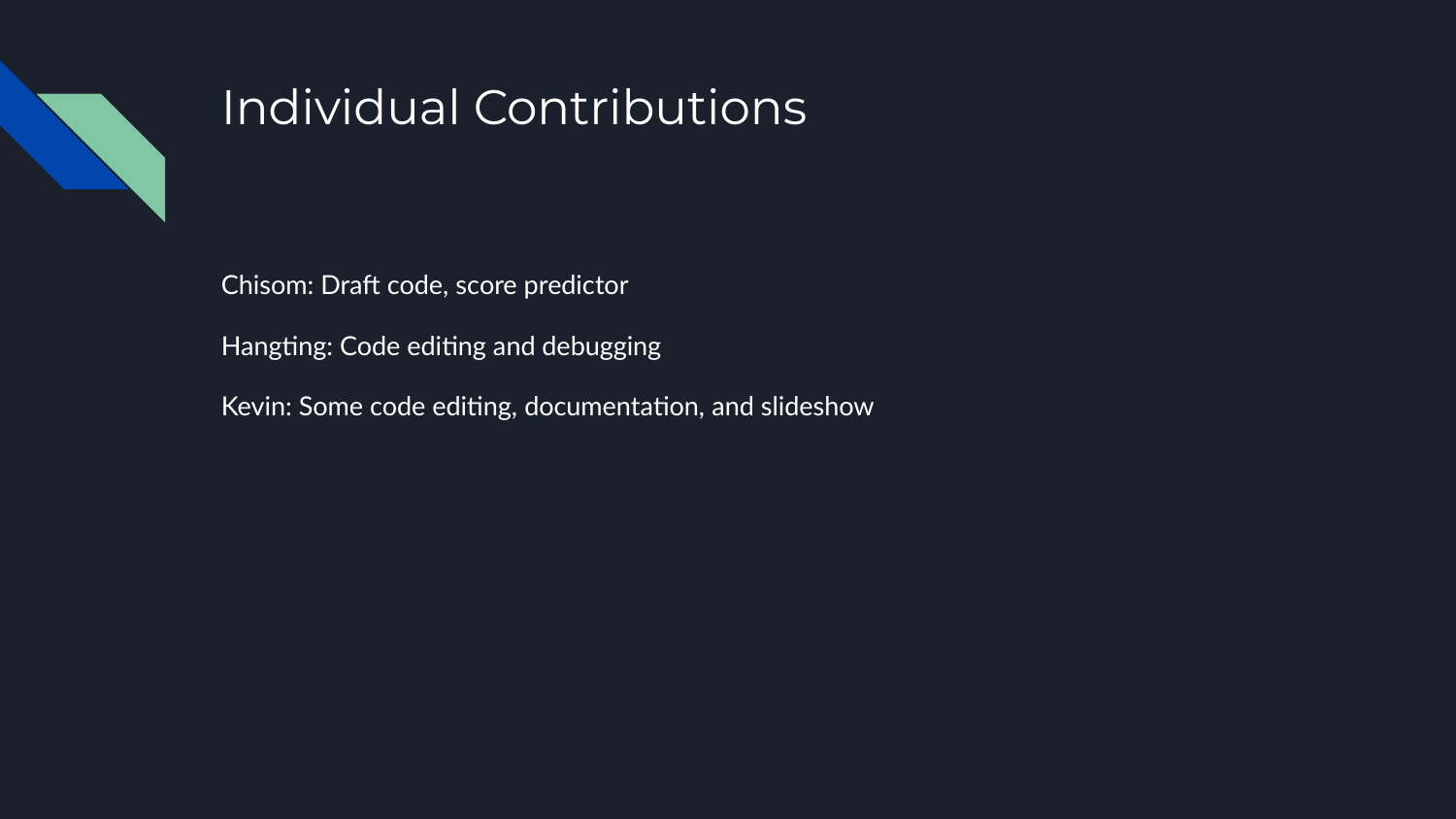

# Individual Contributions
Chisom: Draft code, score predictor
Hangting: Code editing and debugging
Kevin: Some code editing, documentation, and slideshow